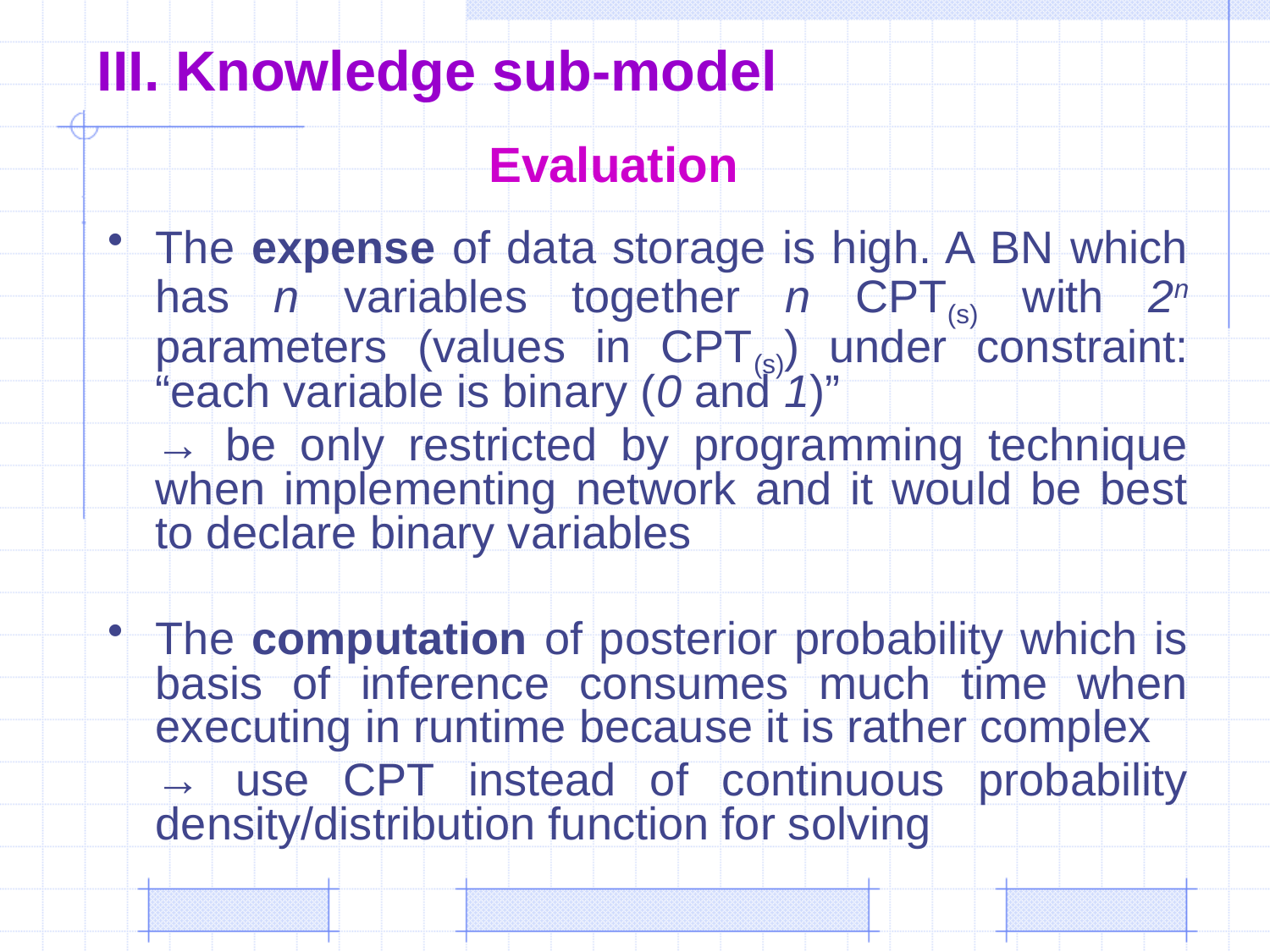

# III. Knowledge sub-model
Evaluation
The expense of data storage is high. A BN which has n variables together n CPT(s) with 2n parameters (values in CPT(s)) under constraint: “each variable is binary (0 and 1)”
	→ be only restricted by programming technique when implementing network and it would be best to declare binary variables

The computation of posterior probability which is basis of inference consumes much time when executing in runtime because it is rather complex
	→ use CPT instead of continuous probability density/distribution function for solving